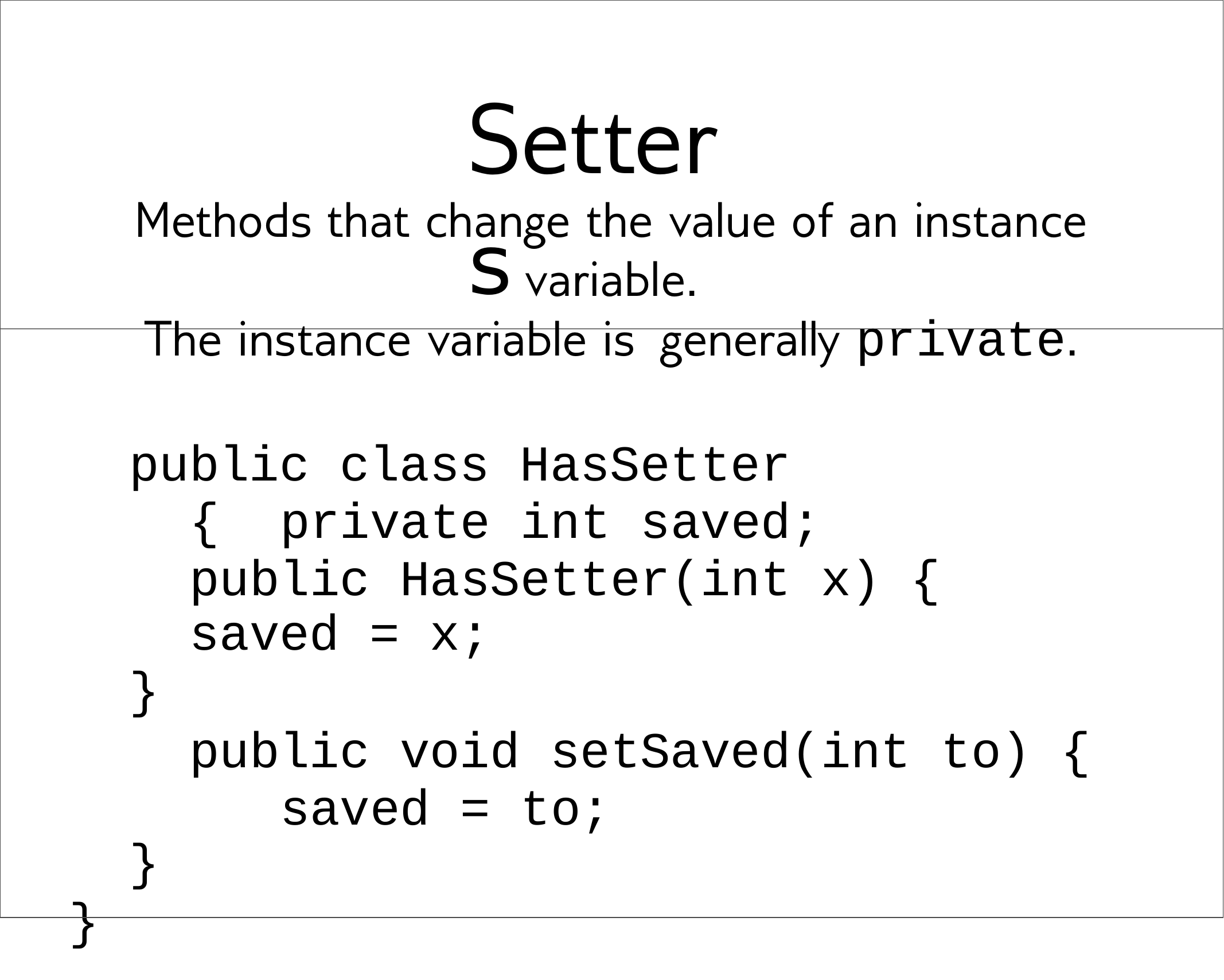

# Setters
Methods	that change the value of an instance variable.
The instance variable is	generally private.

public class HasSetter {  private int saved;  public HasSetter(int x) {
saved = x;
}
public void setSaved(int to) {  saved = to;
}
}